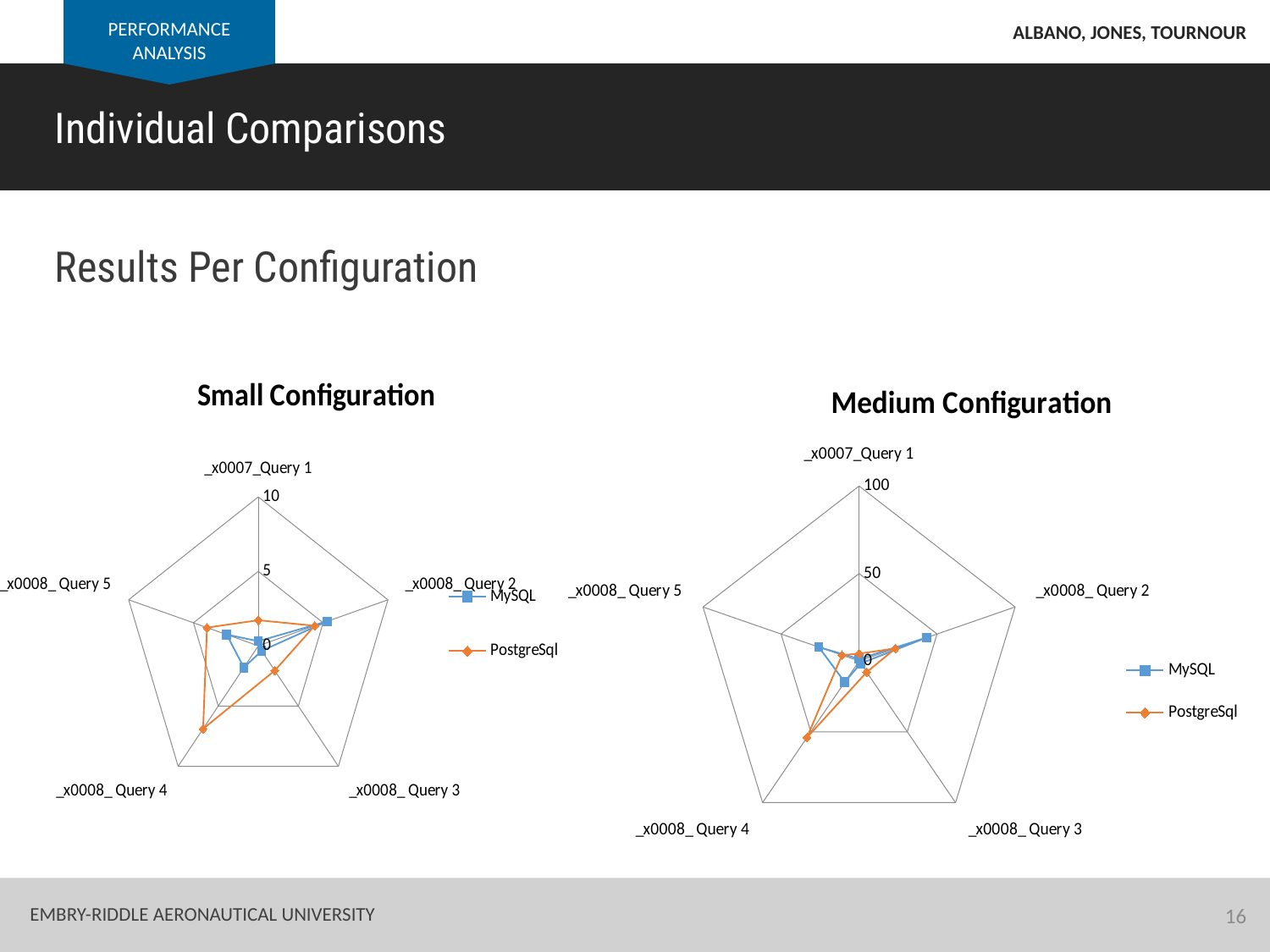

PERFORMANCE ANALYSIS
Albano, Jones, Tournour

Individual Comparisons
Results Per Configuration

### Chart: Small Configuration

| Category |  |  |
|---|---|---|
| _x0007_Query 1 | 0.311166666666667 | 1.718866666666666 |
| _x0008_ Query 2 | 5.324066666666644 | 4.354466666666651 |
| _x0008_ Query 3 | 0.417033333333333 | 2.057566666666666 |
| _x0008_ Query 4 | 1.8029 | 6.886933333333332 |
| _x0008_ Query 5 | 2.437533333333334 | 3.95693333333333 |

### Chart: Medium Configuration

| Category |  |  |
|---|---|---|
| _x0007_Query 1 | 1.163866666666667 | 4.200433333333331 |
| _x0008_ Query 2 | 43.3851 | 23.35579999999998 |
| _x0008_ Query 3 | 1.687433333333334 | 7.8892 |
| _x0008_ Query 4 | 14.88473333333333 | 54.04926666666638 |
| _x0008_ Query 5 | 25.78506666666667 | 10.9564 |
16
Embry-Riddle Aeronautical University